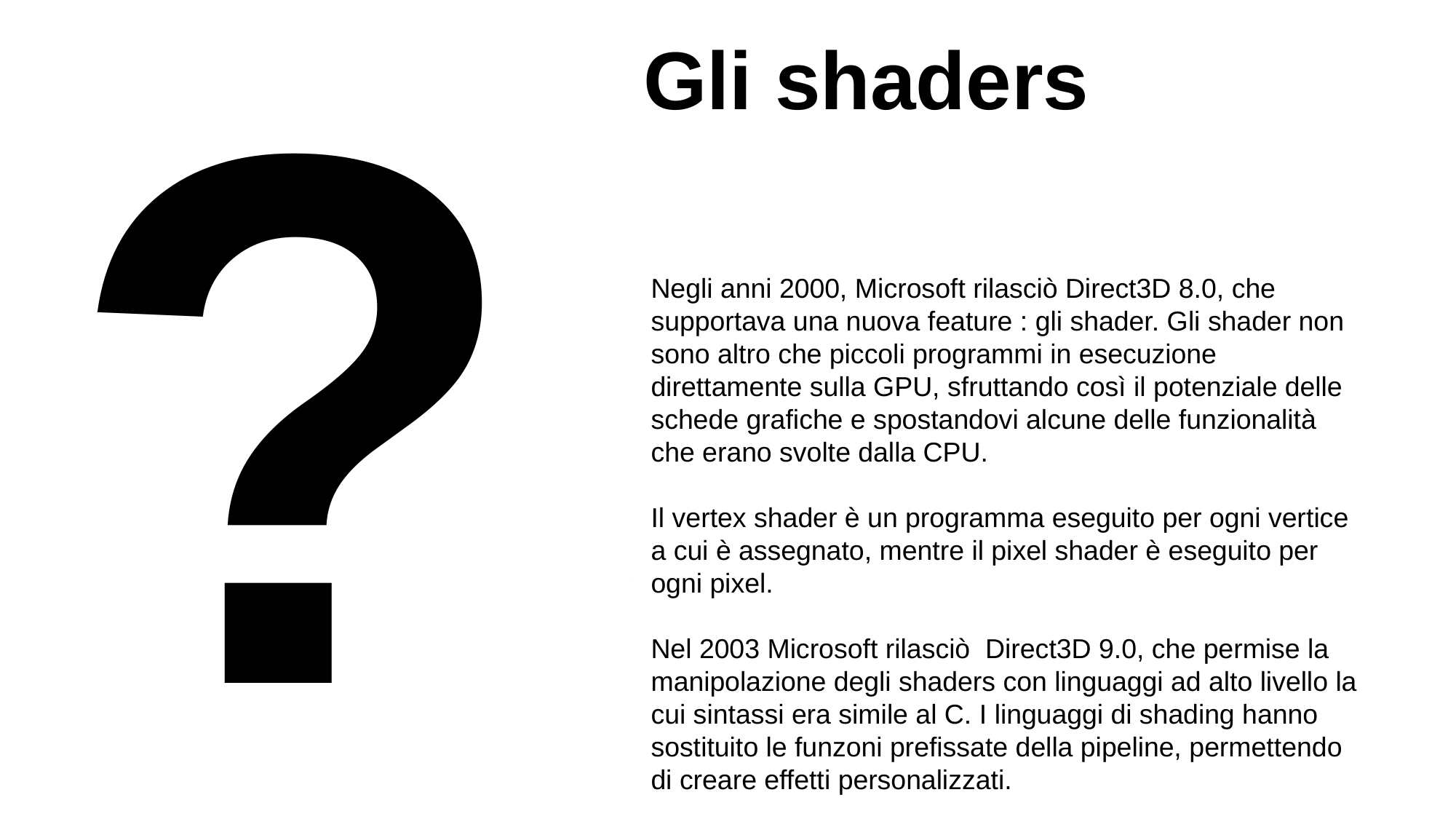

Gli shaders
?
Negli anni 2000, Microsoft rilasciò Direct3D 8.0, che supportava una nuova feature : gli shader. Gli shader non sono altro che piccoli programmi in esecuzione direttamente sulla GPU, sfruttando così il potenziale delle schede grafiche e spostandovi alcune delle funzionalità che erano svolte dalla CPU.

Il vertex shader è un programma eseguito per ogni vertice a cui è assegnato, mentre il pixel shader è eseguito per ogni pixel.

Nel 2003 Microsoft rilasciò  Direct3D 9.0, che permise la manipolazione degli shaders con linguaggi ad alto livello la cui sintassi era simile al C. I linguaggi di shading hanno sostituito le funzoni prefissate della pipeline, permettendo di creare effetti personalizzati.